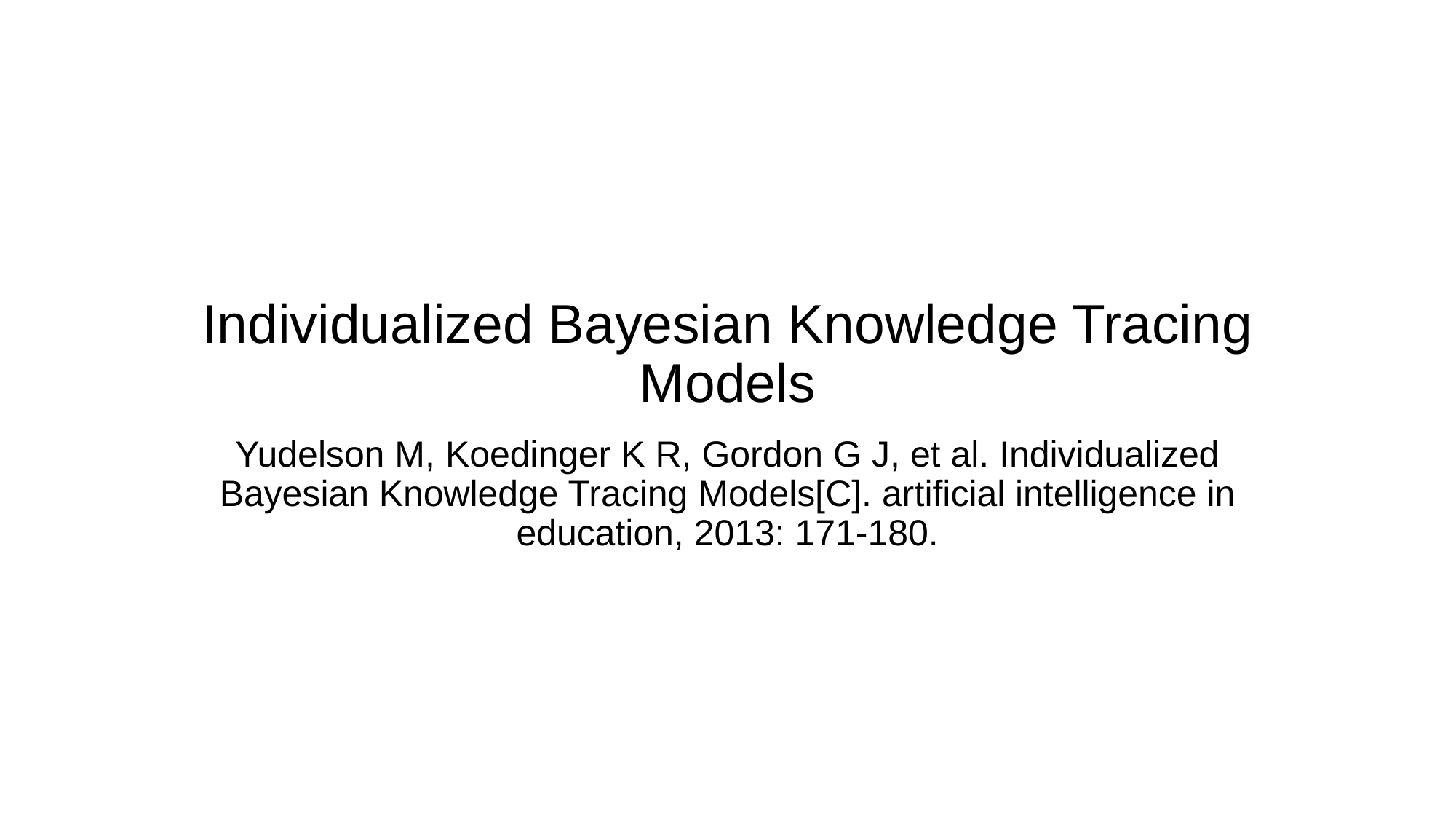

# Individualized Bayesian Knowledge Tracing Models
Yudelson M, Koedinger K R, Gordon G J, et al. Individualized Bayesian Knowledge Tracing Models[C]. artificial intelligence in education, 2013: 171-180.